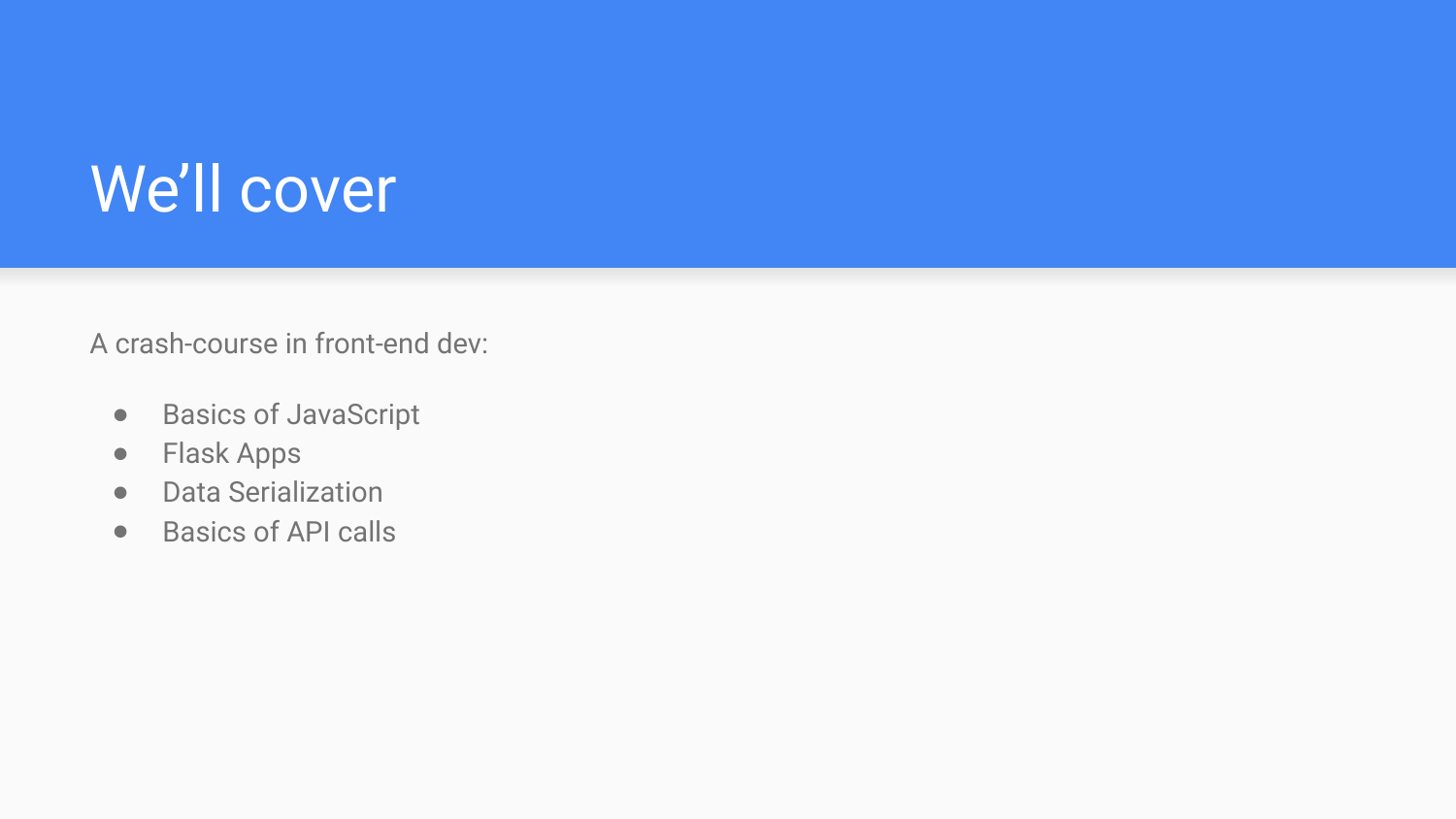

# We’ll cover
A crash-course in front-end dev:
Basics of JavaScript
Flask Apps
Data Serialization
Basics of API calls